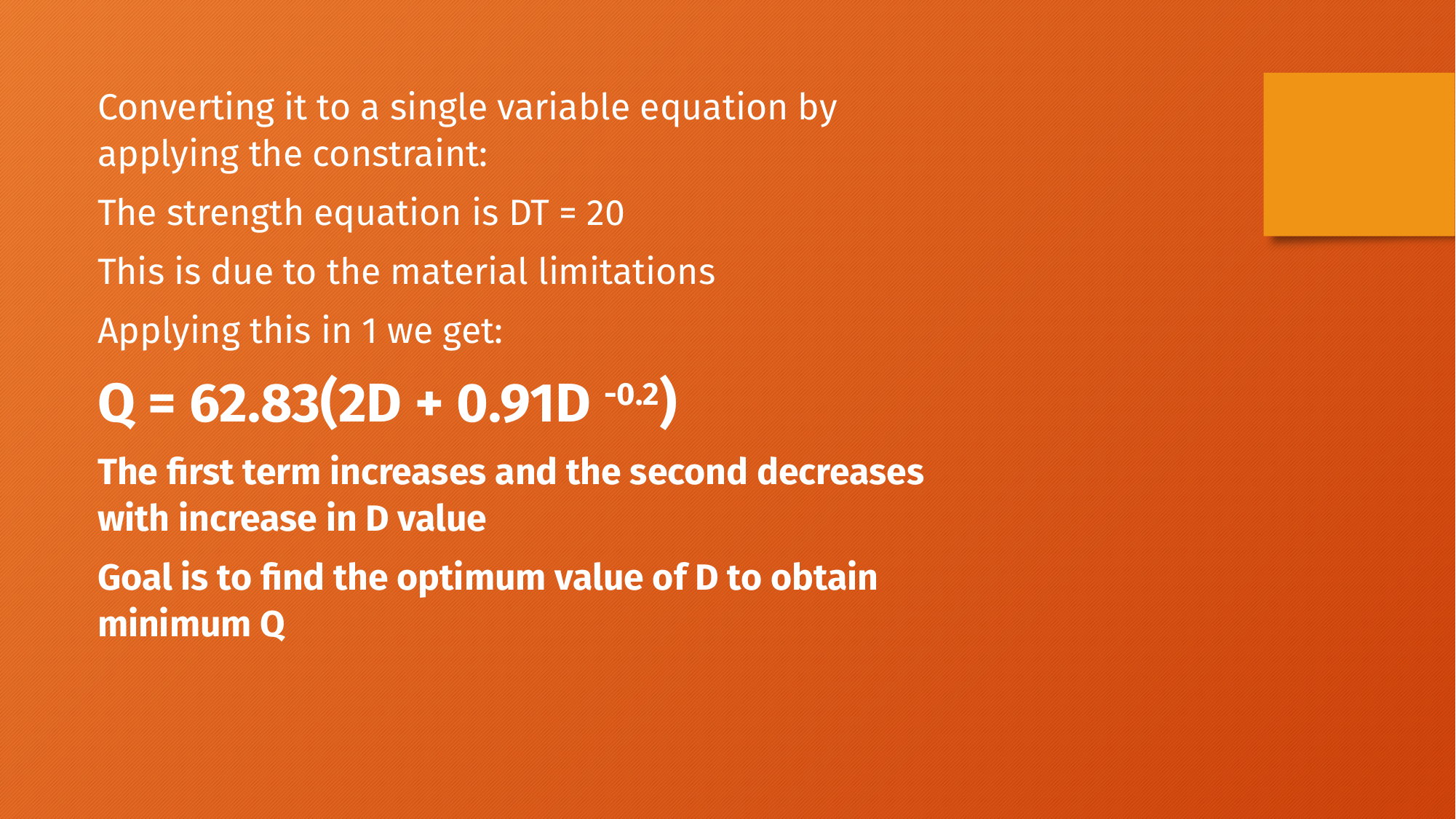

Converting it to a single variable equation by applying the constraint:
The strength equation is DT = 20
This is due to the material limitations
Applying this in 1 we get:
Q = 62.83(2D + 0.91D -0.2)
The first term increases and the second decreases with increase in D value
Goal is to find the optimum value of D to obtain minimum Q